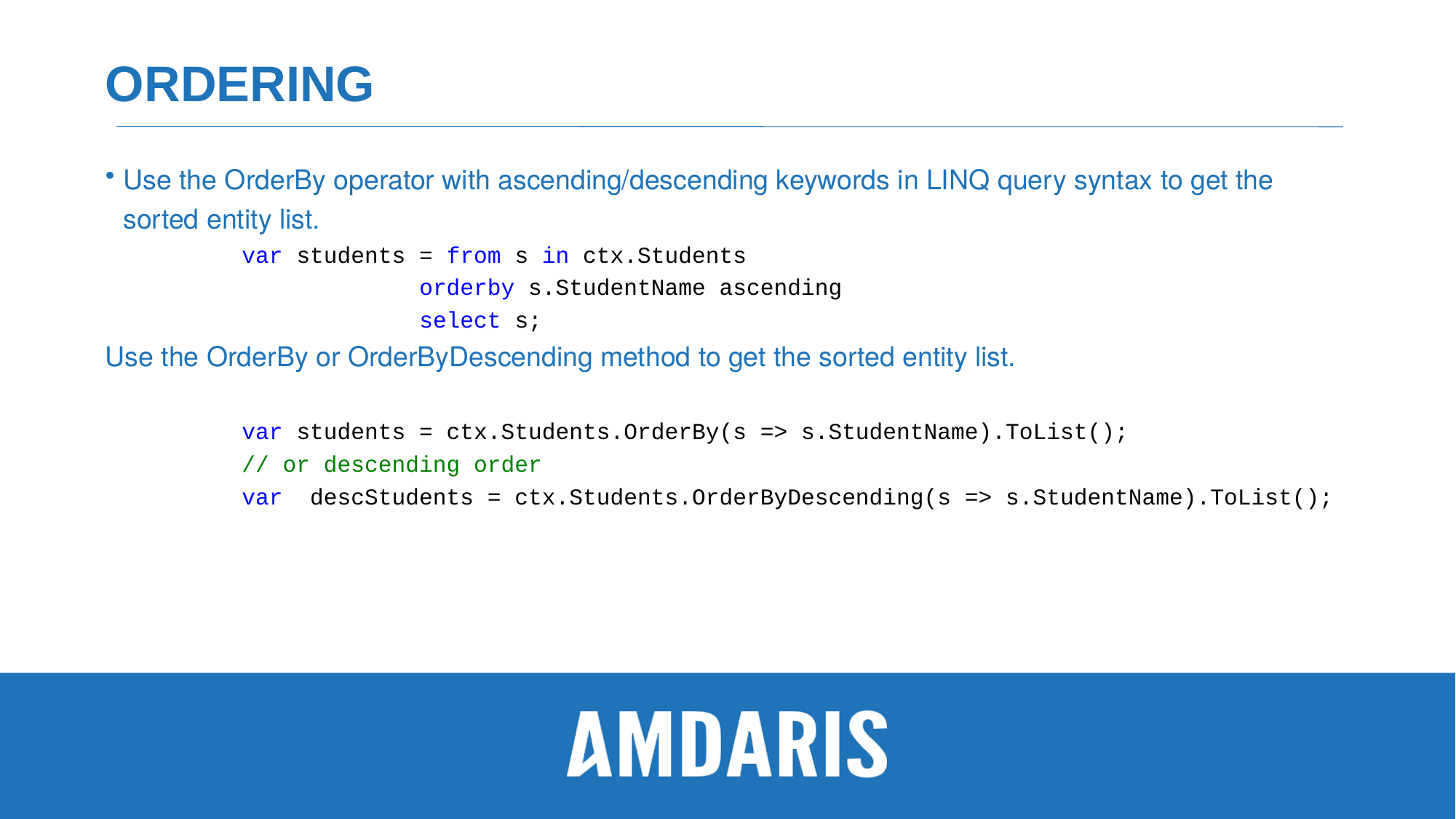

# Ordering
Use the OrderBy operator with ascending/descending keywords in LINQ query syntax to get the sorted entity list.
var students = from s in ctx.Students
                       orderby s.StudentName ascending
                       select s;
Use the OrderBy or OrderByDescending method to get the sorted entity list.

var students = ctx.Students.OrderBy(s => s.StudentName).ToList();
        // or descending order
        var  descStudents = ctx.Students.OrderByDescending(s => s.StudentName).ToList();